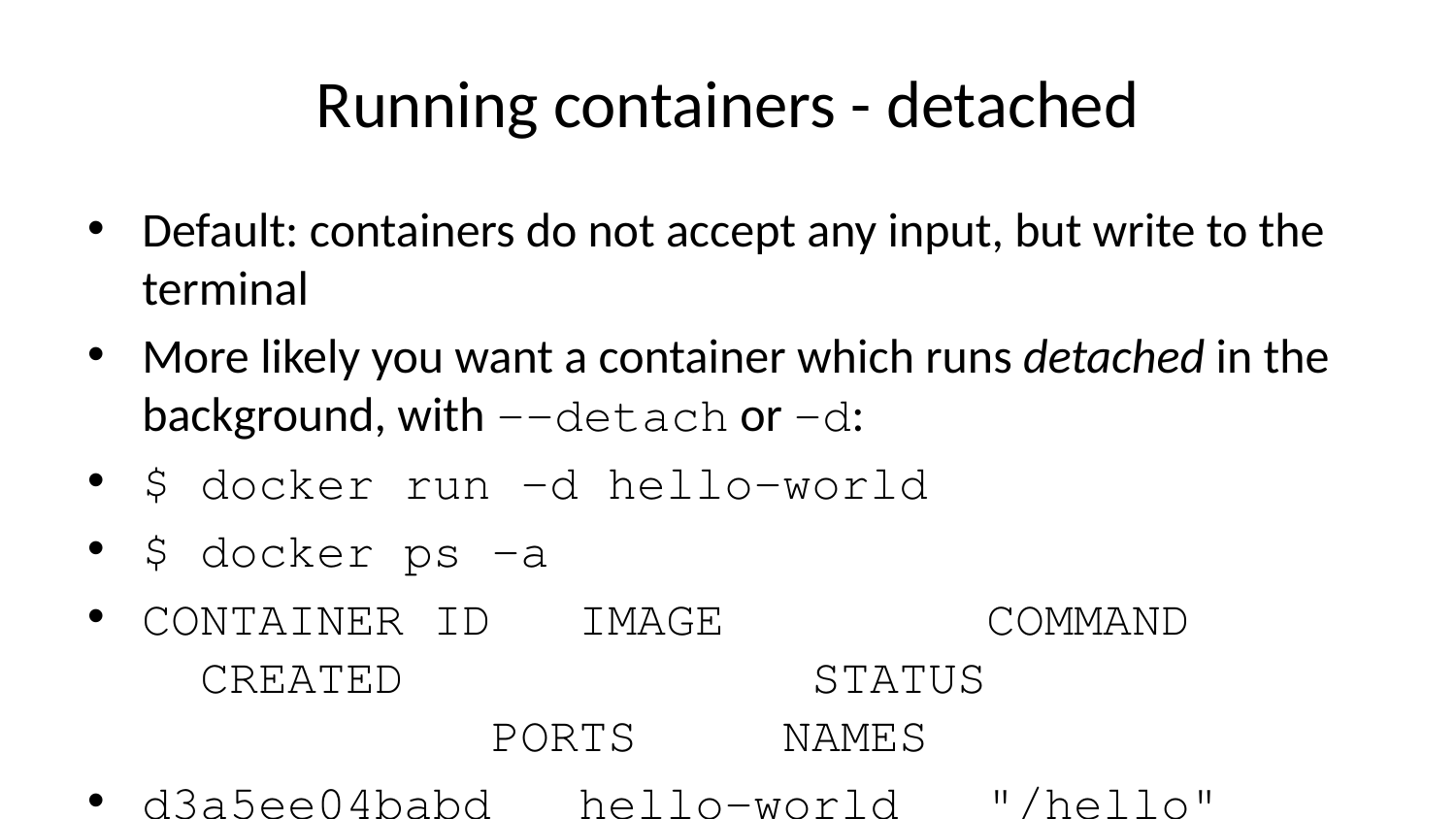

# Running containers - detached
Default: containers do not accept any input, but write to the terminal
More likely you want a container which runs detached in the background, with --detach or -d:
$ docker run -d hello-world
$ docker ps -a
CONTAINER ID   IMAGE         COMMAND         CREATED              STATUS                          PORTS     NAMES
d3a5ee04babd   hello-world   "/hello"        About a minute ago   Exited (0) About a minute ago             elated_feistel
$ docker logs elated_feistel
NOTE: Docker options placed before the container image and the command